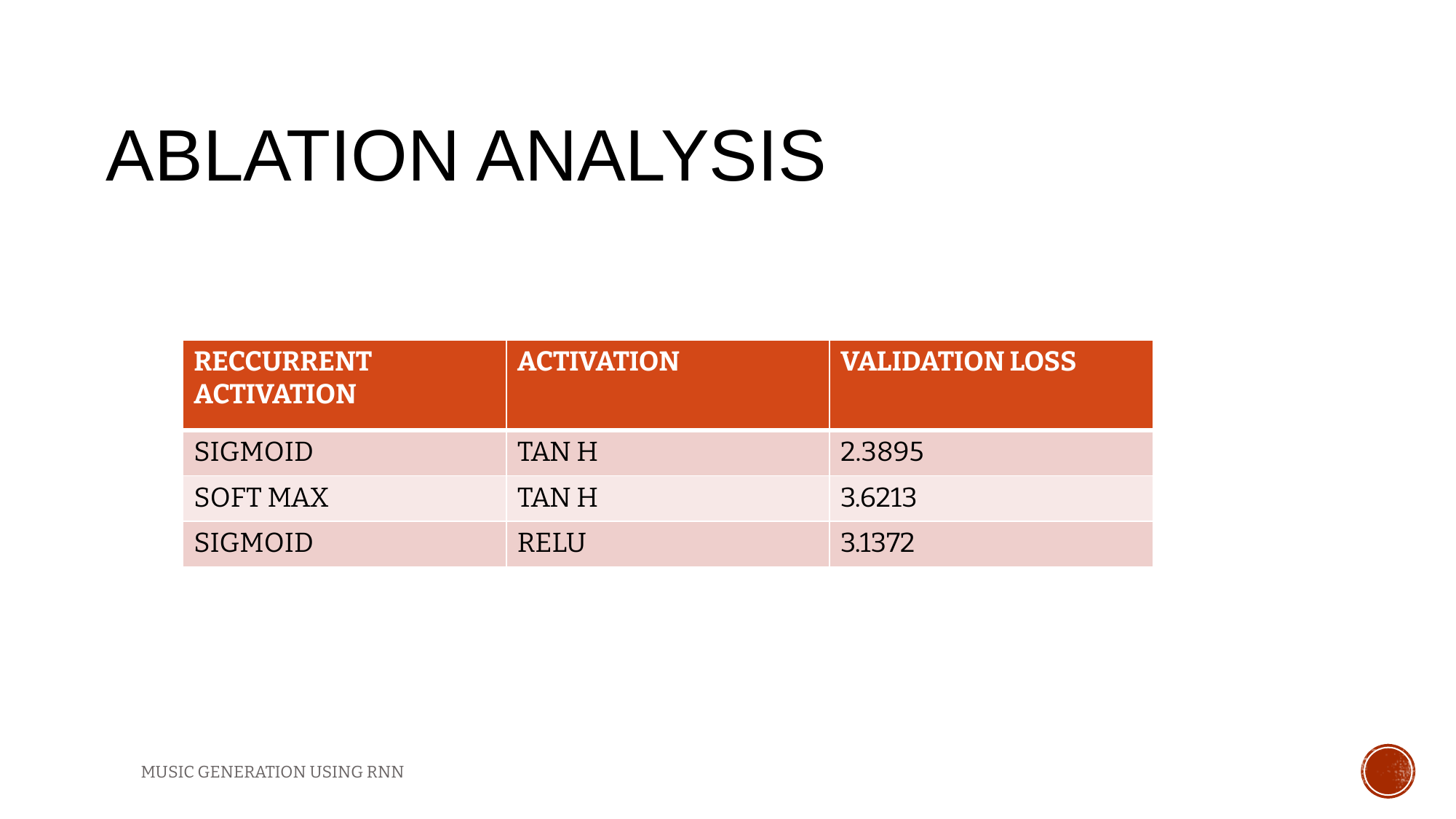

# Ablation ANALYSIS

| RECCURRENT ACTIVATION | ACTIVATION | VALIDATION LOSS |
| --- | --- | --- |
| SIGMOID | TAN H | 2.3895 |
| SOFT MAX | TAN H | 3.6213 |
| SIGMOID | RELU | 3.1372 |
MUSIC GENERATION USING RNN